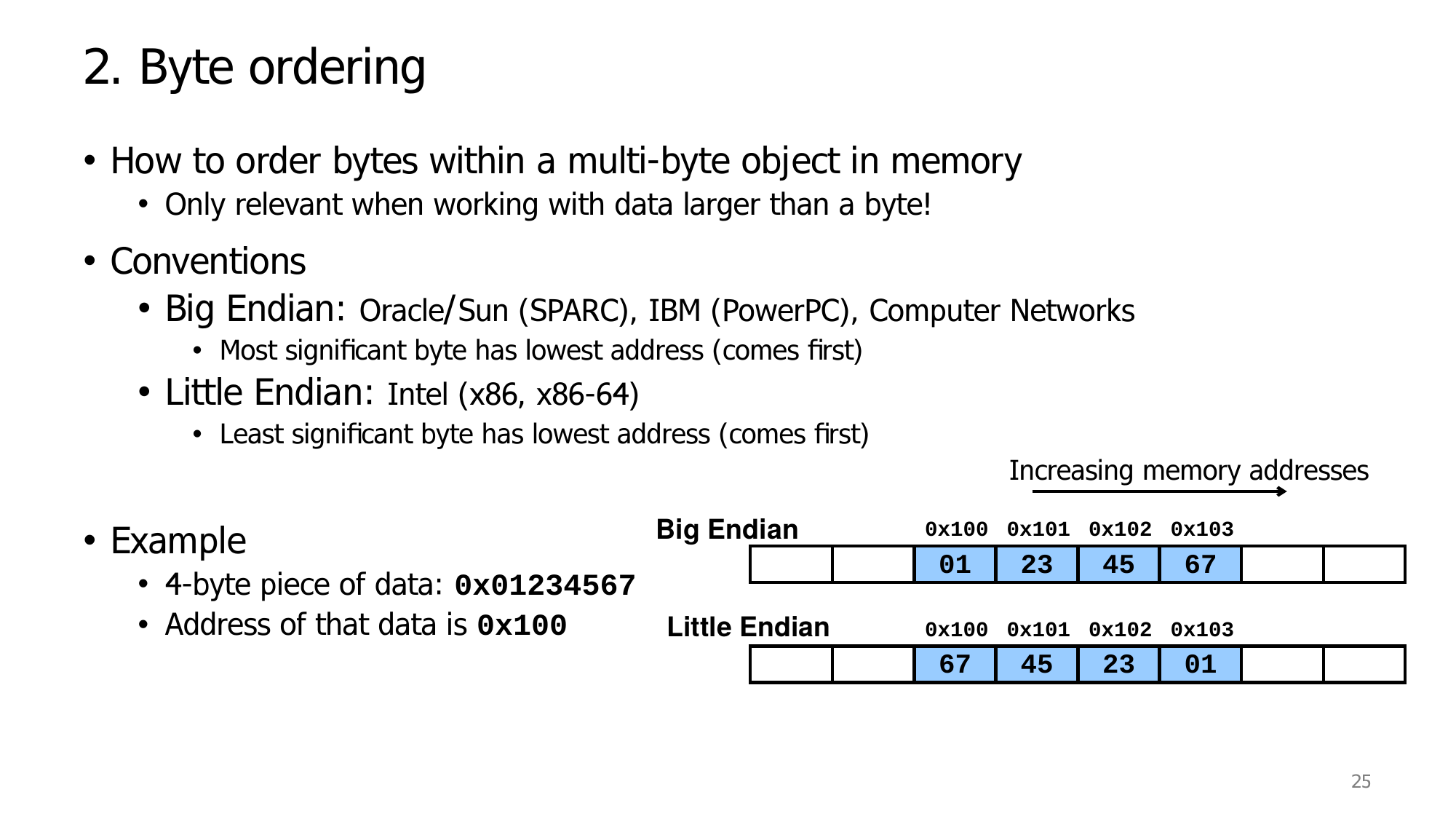

# 2. Byte ordering
How to order bytes within a multi-byte object in memory
Only relevant when working with data larger than a byte!
Conventions
Big Endian: Oracle/Sun (SPARC), IBM (PowerPC), Computer Networks
Most significant byte has lowest address (comes first)
Little Endian: Intel (x86, x86-64)
Least significant byte has lowest address (comes first)

Example
4-byte piece of data: 0x01234567
Address of that data is 0x100
Increasing memory addresses
0x100
0x101
0x102
0x103

01
23
45
67

Big Endian
01
23
45
67
Little Endian
0x100
0x101
0x102
0x103

67
45
23
01

67
45
23
01
25